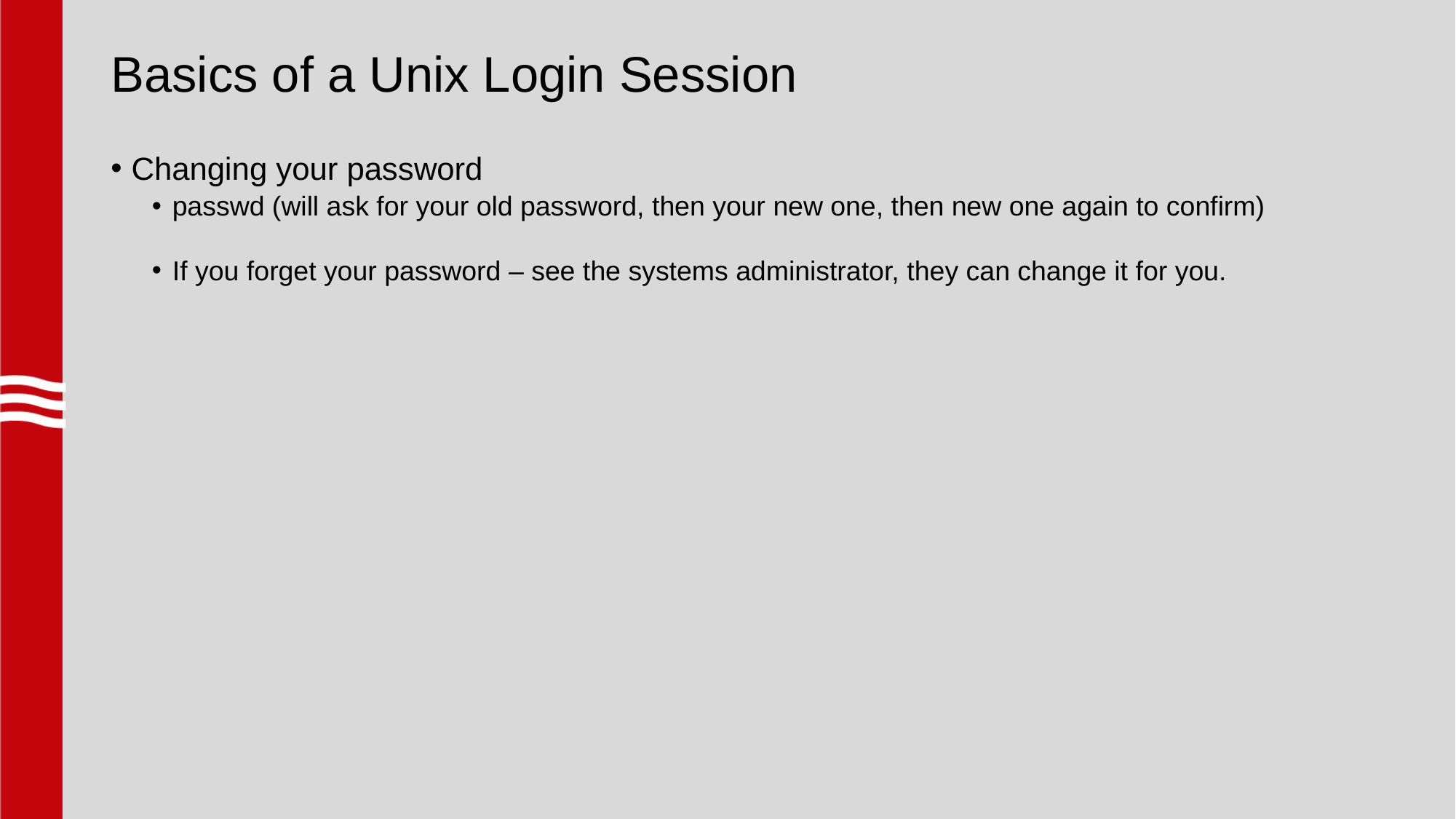

# Basics of a Unix Login Session
Changing your password
passwd (will ask for your old password, then your new one, then new one again to confirm)
If you forget your password – see the systems administrator, they can change it for you.